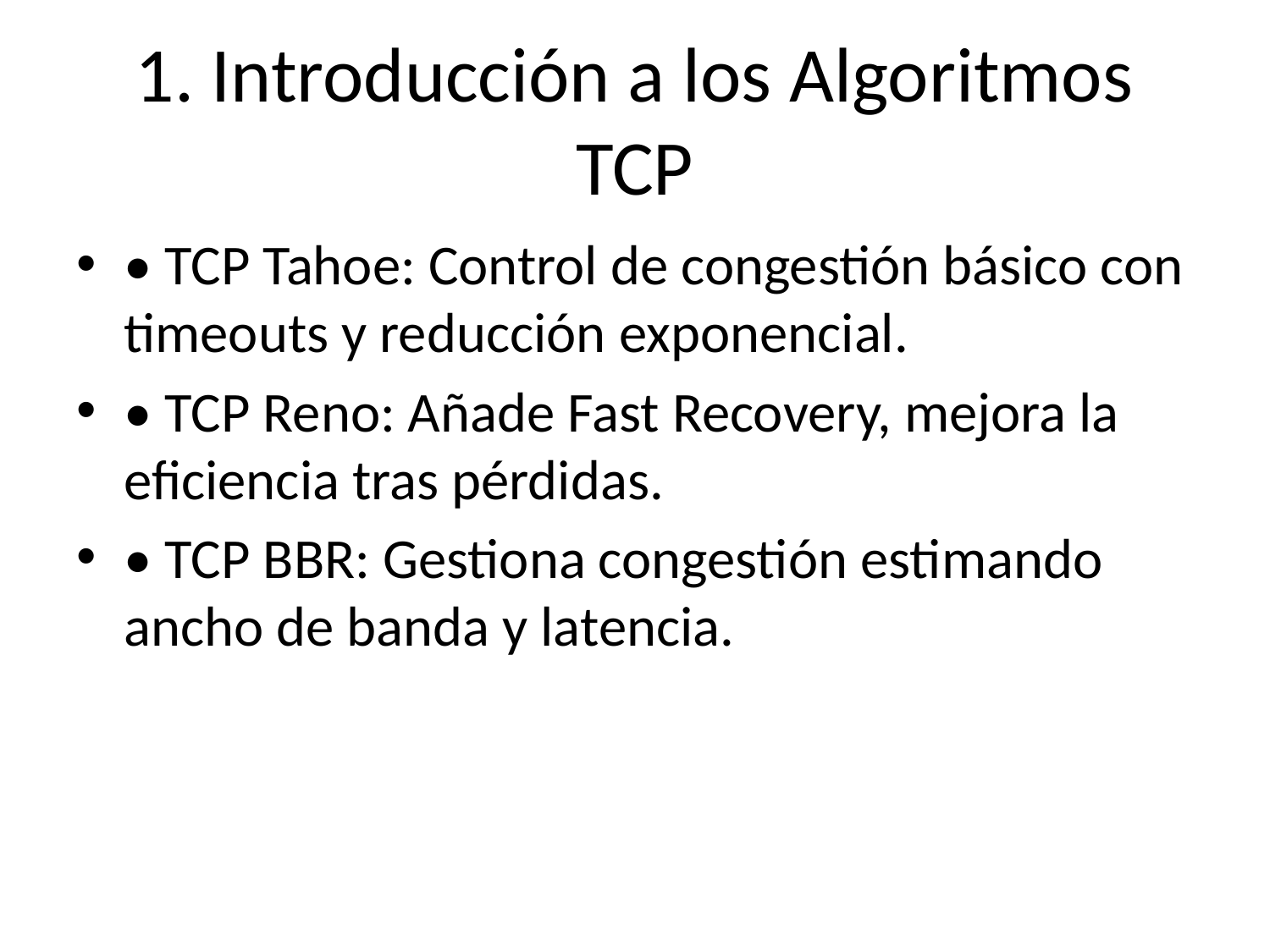

# 1. Introducción a los Algoritmos TCP
• TCP Tahoe: Control de congestión básico con timeouts y reducción exponencial.
• TCP Reno: Añade Fast Recovery, mejora la eficiencia tras pérdidas.
• TCP BBR: Gestiona congestión estimando ancho de banda y latencia.